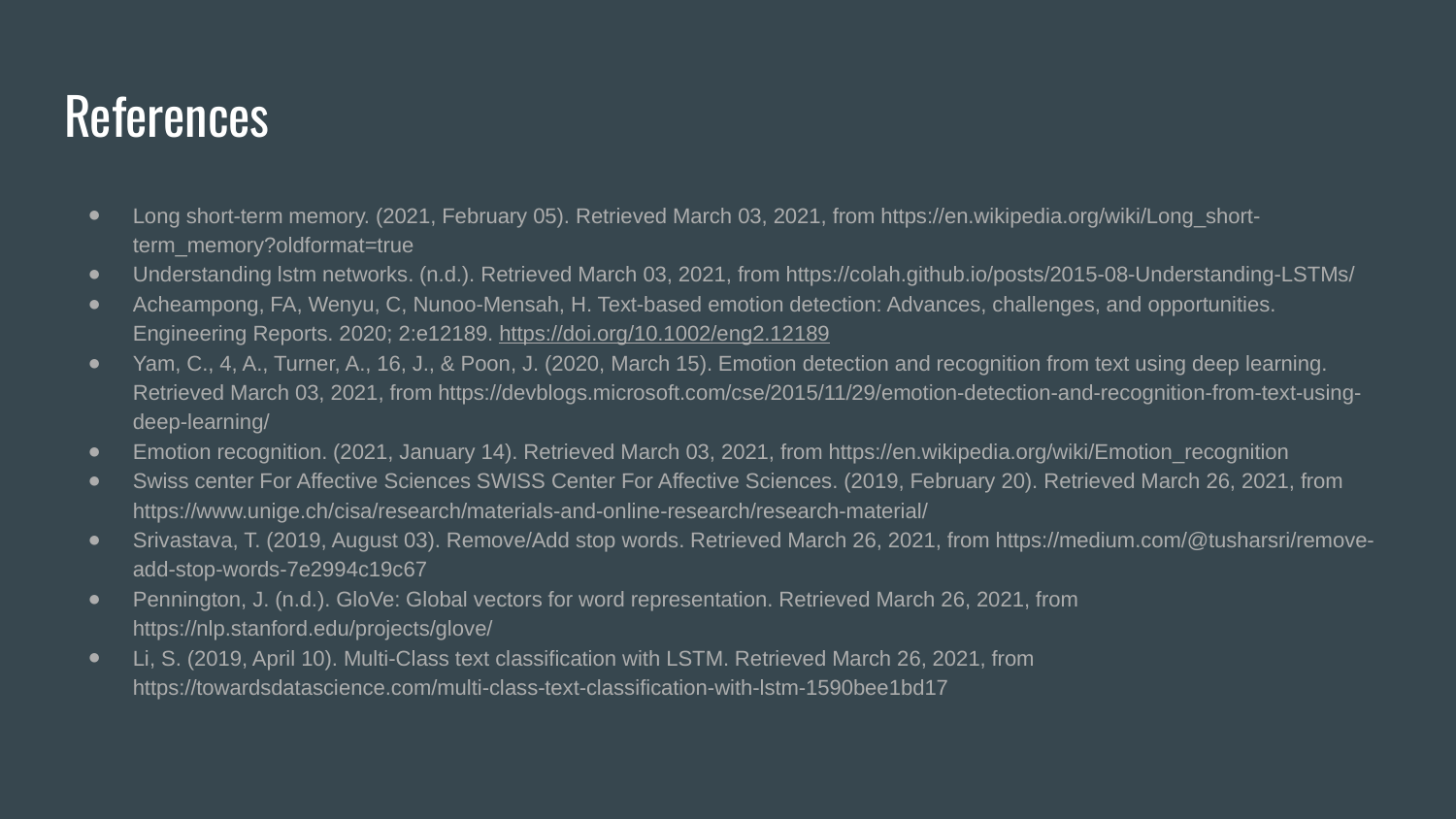

# References
Long short-term memory. (2021, February 05). Retrieved March 03, 2021, from https://en.wikipedia.org/wiki/Long_short-term_memory?oldformat=true
Understanding lstm networks. (n.d.). Retrieved March 03, 2021, from https://colah.github.io/posts/2015-08-Understanding-LSTMs/
Acheampong, FA, Wenyu, C, Nunoo‐Mensah, H. Text‐based emotion detection: Advances, challenges, and opportunities. Engineering Reports. 2020; 2:e12189. https://doi.org/10.1002/eng2.12189
Yam, C., 4, A., Turner, A., 16, J., & Poon, J. (2020, March 15). Emotion detection and recognition from text using deep learning. Retrieved March 03, 2021, from https://devblogs.microsoft.com/cse/2015/11/29/emotion-detection-and-recognition-from-text-using-deep-learning/
Emotion recognition. (2021, January 14). Retrieved March 03, 2021, from https://en.wikipedia.org/wiki/Emotion_recognition
Swiss center For Affective Sciences SWISS Center For Affective Sciences. (2019, February 20). Retrieved March 26, 2021, from https://www.unige.ch/cisa/research/materials-and-online-research/research-material/
Srivastava, T. (2019, August 03). Remove/Add stop words. Retrieved March 26, 2021, from https://medium.com/@tusharsri/remove-add-stop-words-7e2994c19c67
Pennington, J. (n.d.). GloVe: Global vectors for word representation. Retrieved March 26, 2021, from https://nlp.stanford.edu/projects/glove/
Li, S. (2019, April 10). Multi-Class text classification with LSTM. Retrieved March 26, 2021, from https://towardsdatascience.com/multi-class-text-classification-with-lstm-1590bee1bd17